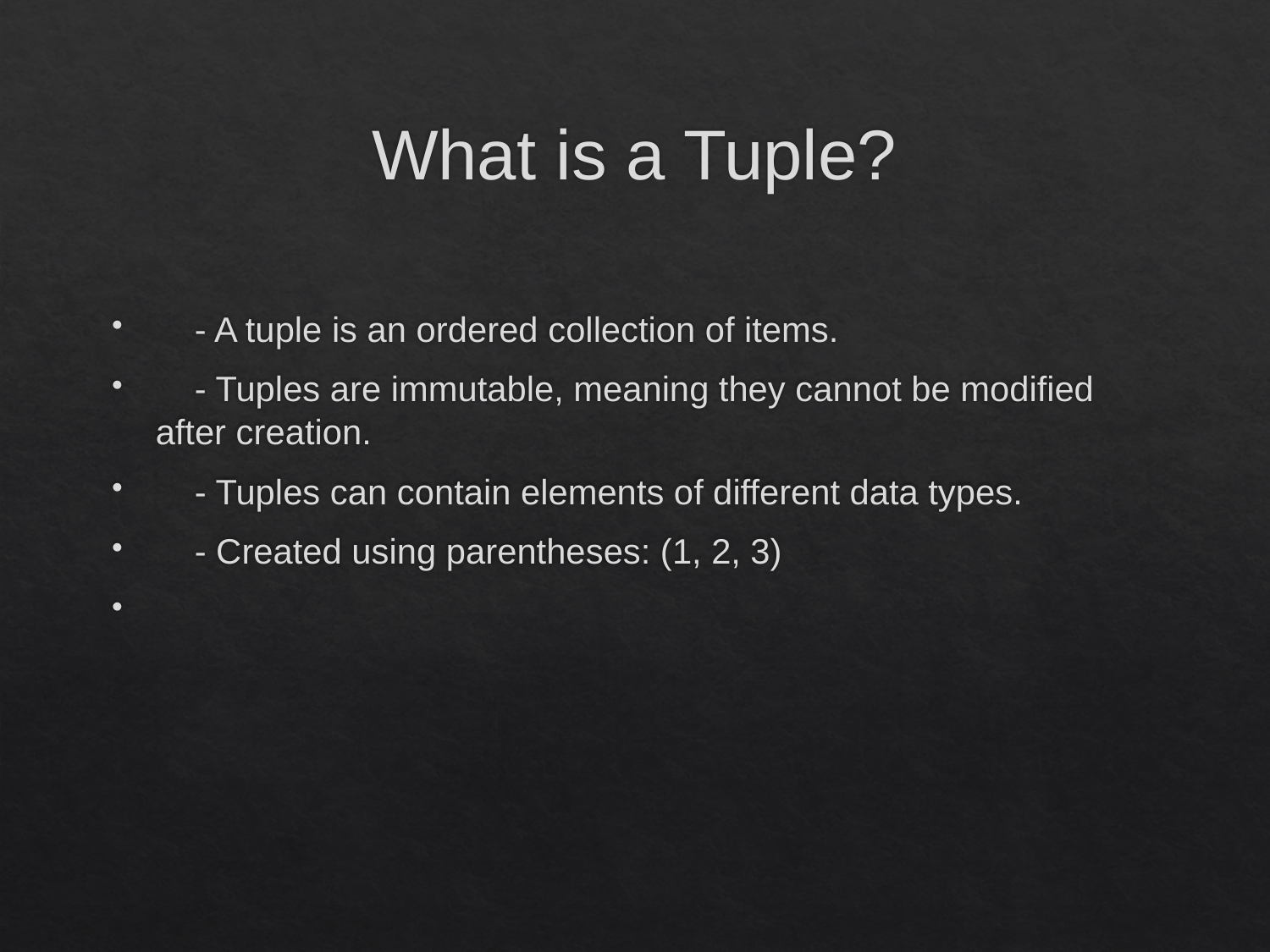

# What is a Tuple?

    - A tuple is an ordered collection of items.
    - Tuples are immutable, meaning they cannot be modified after creation.
    - Tuples can contain elements of different data types.
    - Created using parentheses: (1, 2, 3)